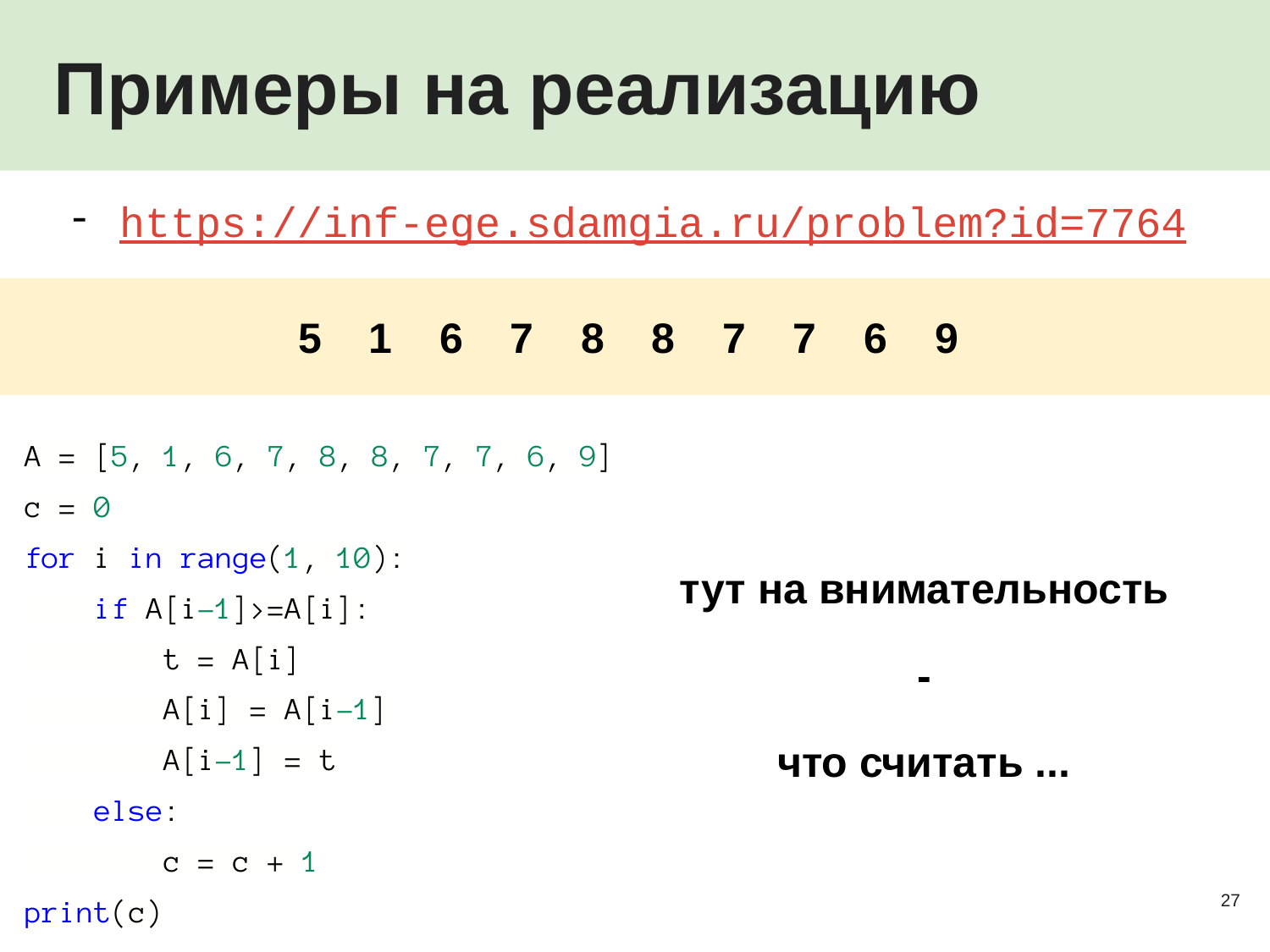

# Примеры на реализацию
https://inf-ege.sdamgia.ru/problem?id=7764

5    1    6    7    8    8    7    7    6    9
A = [5, 1, 6, 7, 8, 8, 7, 7, 6, 9]
c = 0
for i in range(1, 10):
    if A[i-1]>=A[i]:
        t = A[i]
        A[i] = A[i-1]
        A[i-1] = t
    else:
        c = c + 1
print(c)
тут на внимательность
-
что считать ...
27